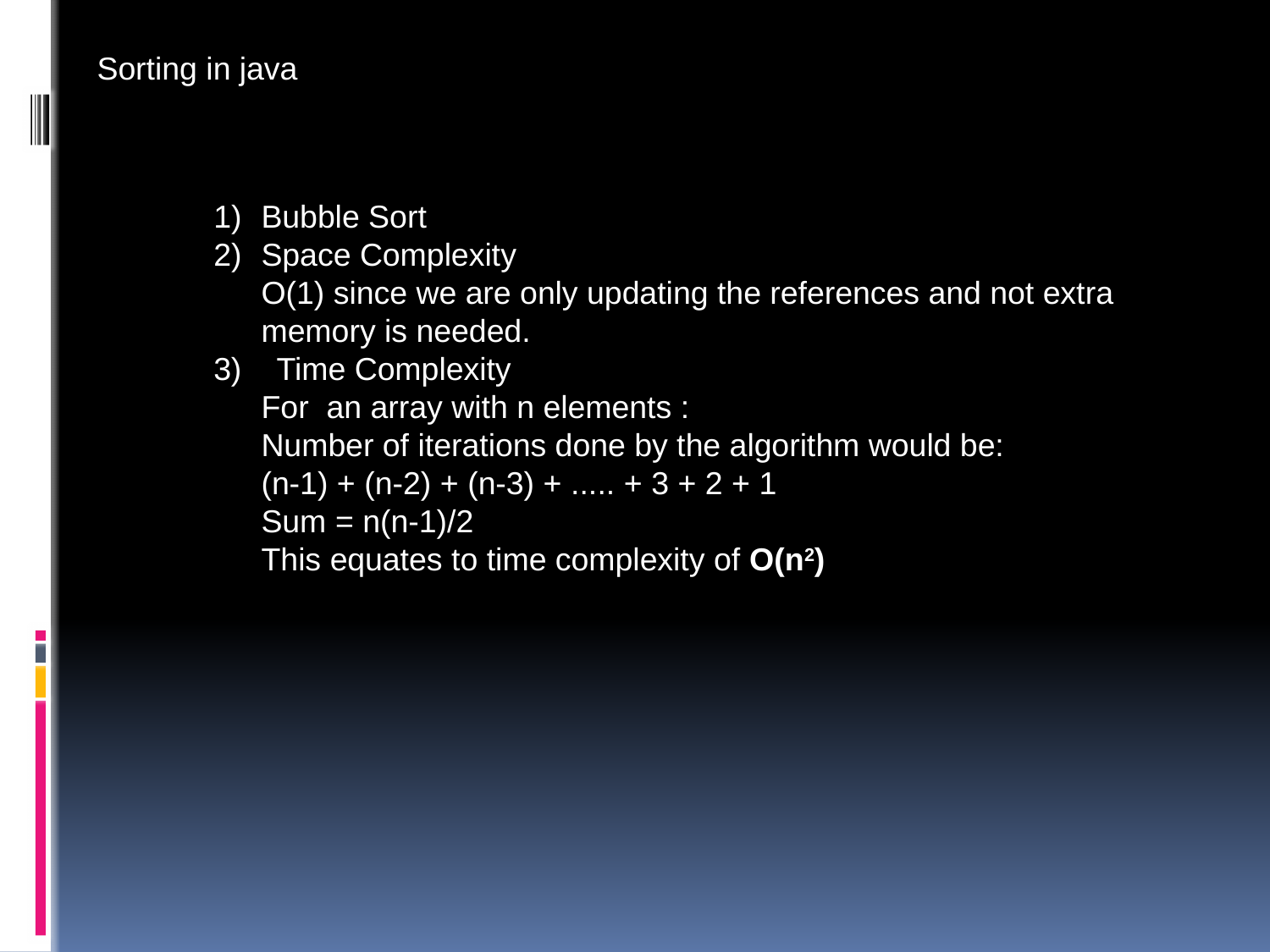

Sorting in java
Bubble Sort
Space Complexity
	O(1) since we are only updating the references and not extra memory is needed.
3)    Time Complexity
	For  an array with n elements :
	Number of iterations done by the algorithm would be:
	(n-1) + (n-2) + (n-3) + ..... + 3 + 2 + 1
	Sum = n(n-1)/2
	This equates to time complexity of O(n2)